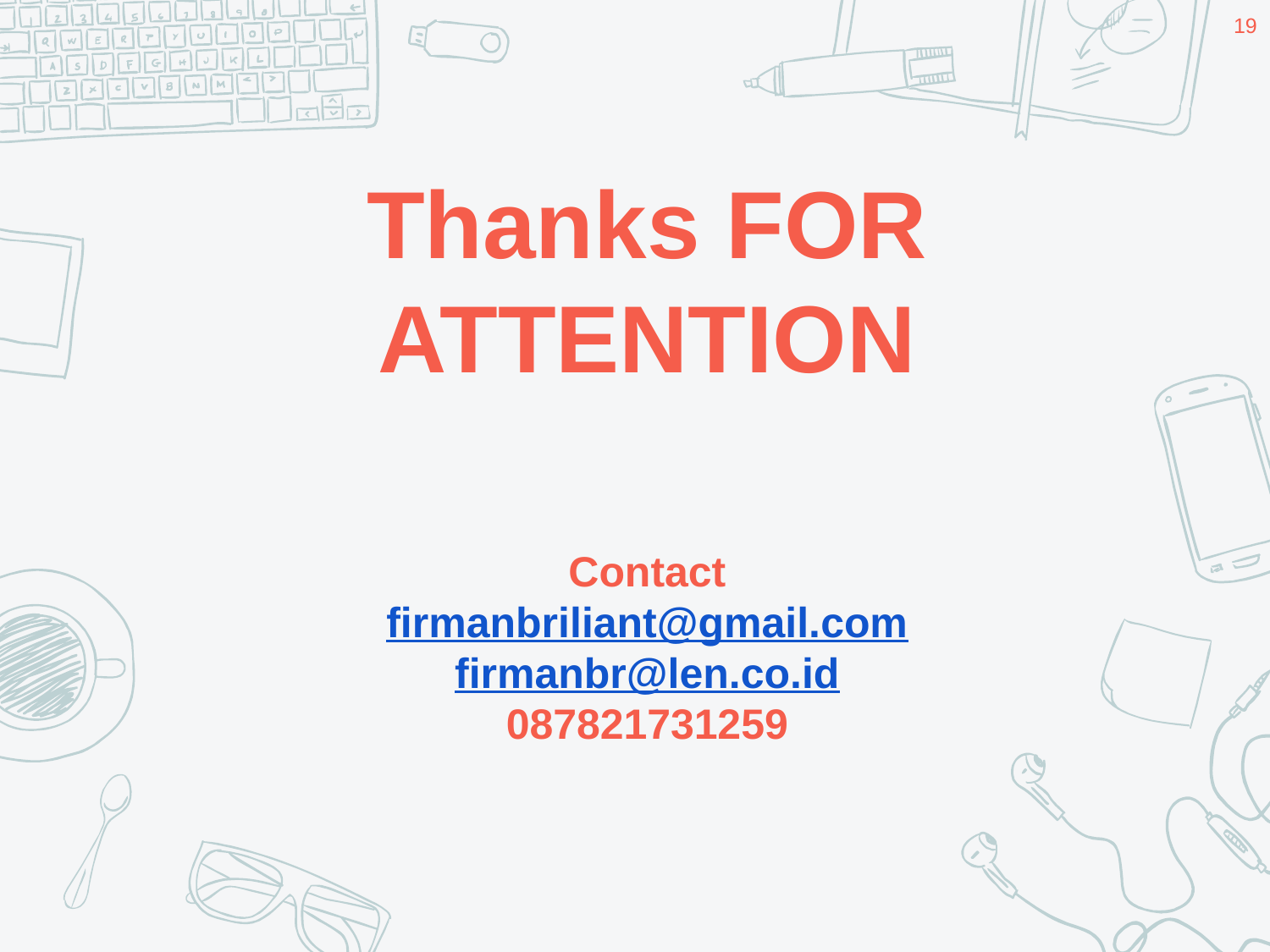

19

# Thanks FOR ATTENTION
Contact
firmanbriliant@gmail.com
firmanbr@len.co.id
087821731259